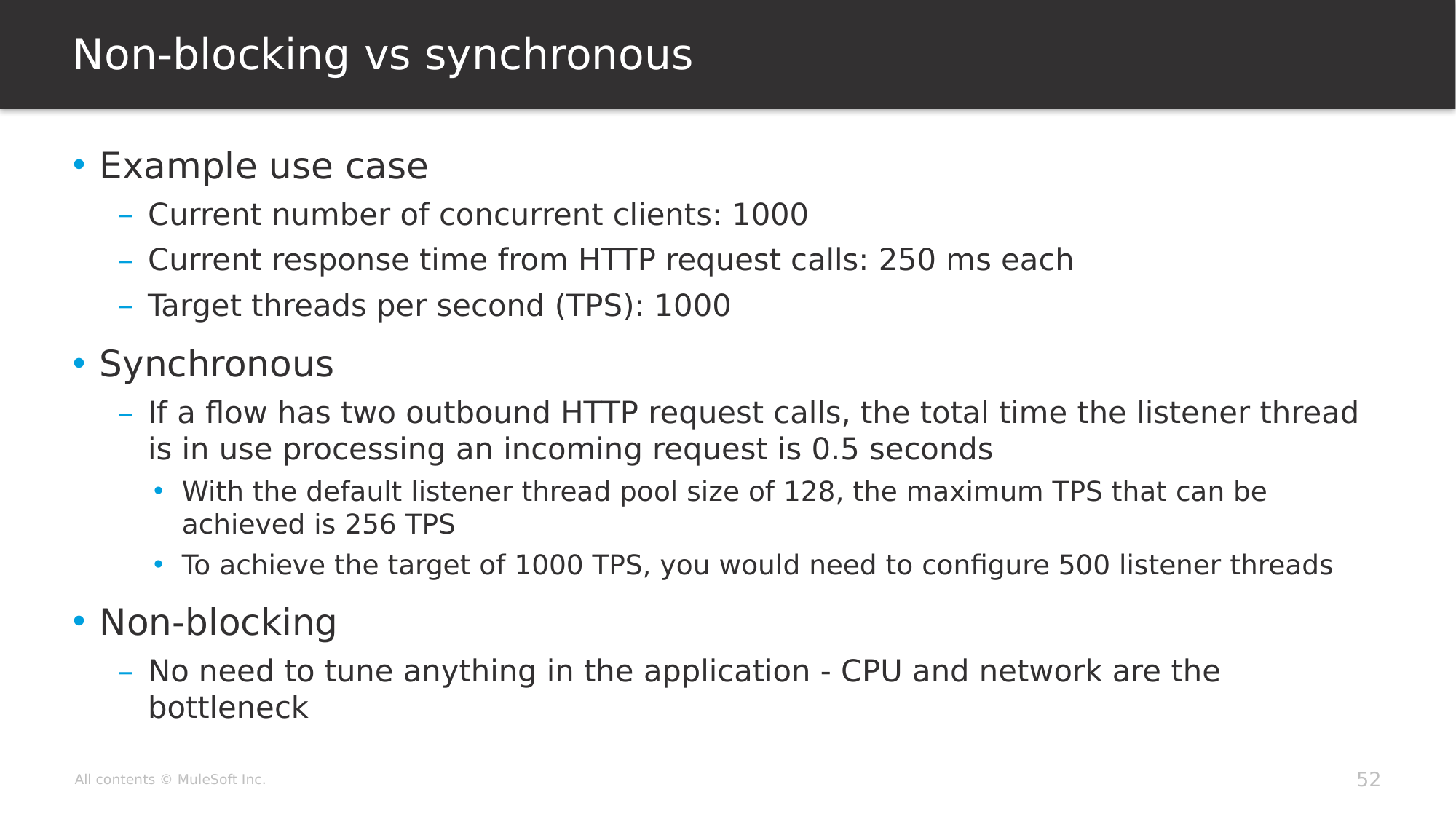

# Non-blocking vs synchronous
Example use case
Current number of concurrent clients: 1000
Current response time from HTTP request calls: 250 ms each
Target threads per second (TPS): 1000
Synchronous
If a flow has two outbound HTTP request calls, the total time the listener thread is in use processing an incoming request is 0.5 seconds
With the default listener thread pool size of 128, the maximum TPS that can be achieved is 256 TPS
To achieve the target of 1000 TPS, you would need to configure 500 listener threads
Non-blocking
No need to tune anything in the application - CPU and network are the bottleneck
52